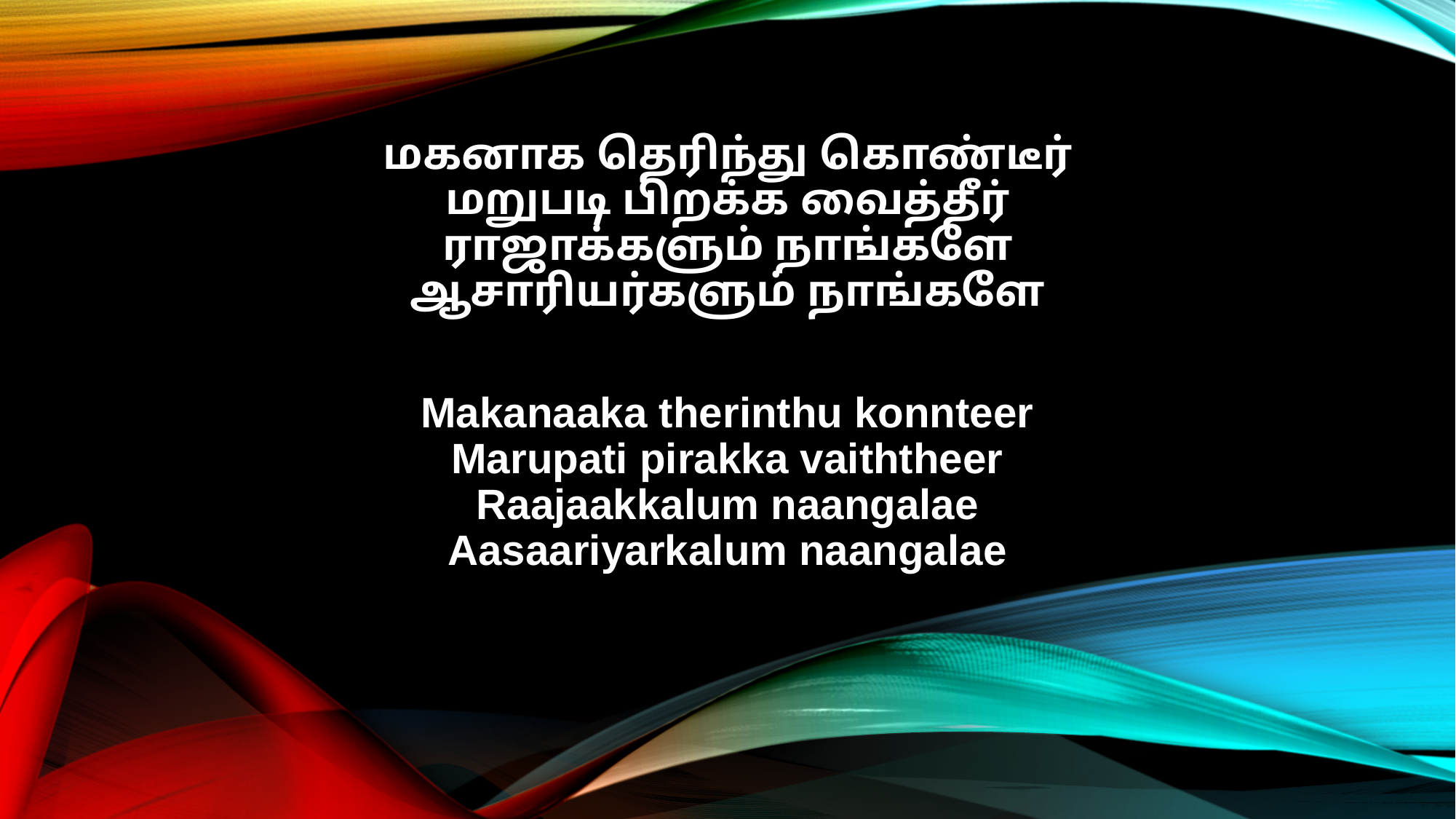

மகனாக தெரிந்து கொண்டீர்
மறுபடி பிறக்க வைத்தீர்
ராஜாக்களும் நாங்களே
ஆசாரியர்களும் நாங்களே

Makanaaka therinthu konnteer
Marupati pirakka vaiththeer
Raajaakkalum naangalae
Aasaariyarkalum naangalae